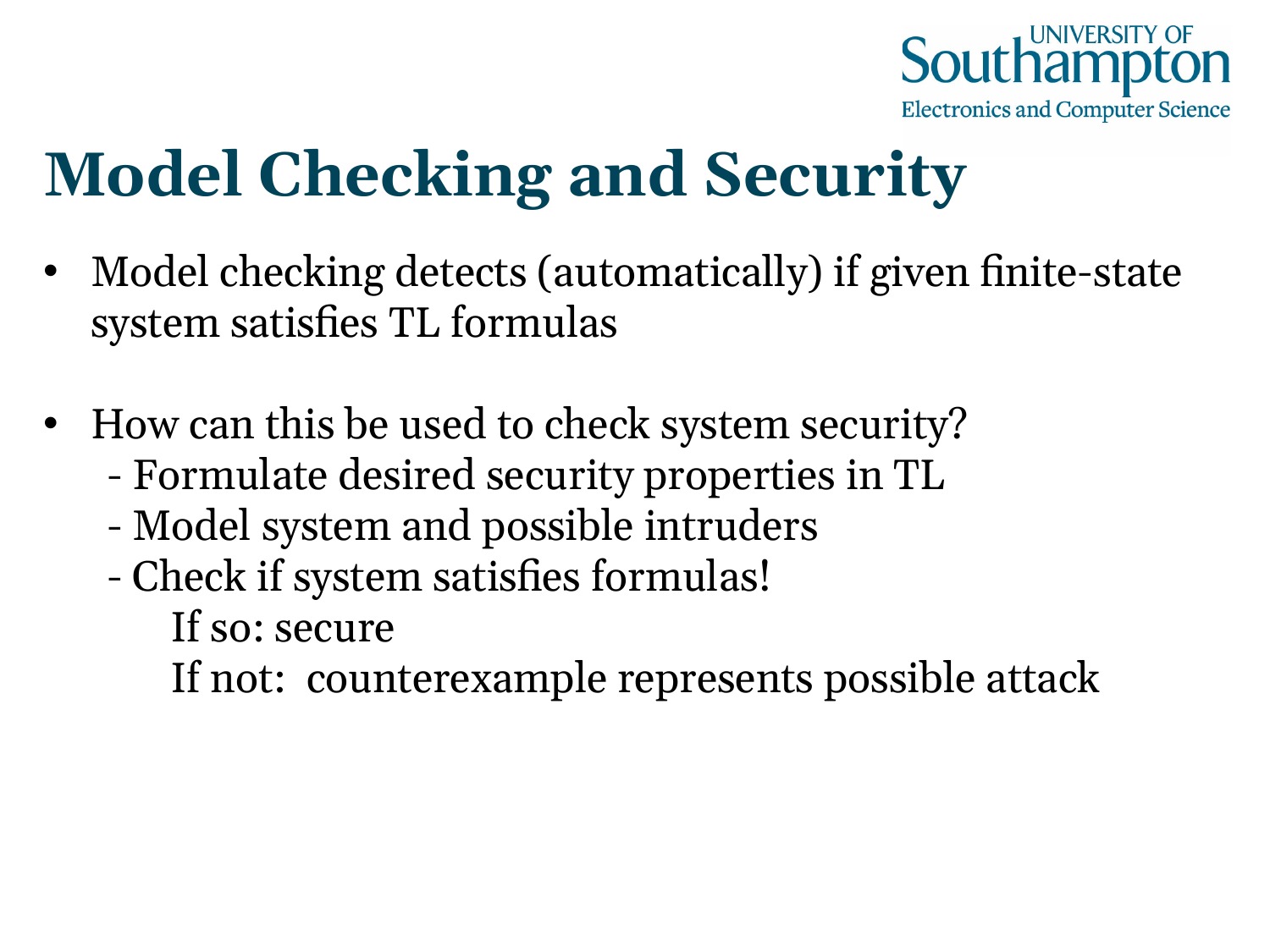

# Model Checking and Security
Model checking detects (automatically) if given finite-state system satisfies TL formulas

How can this be used to check system security?
- Formulate desired security properties in TL
- Model system and possible intruders
- Check if system satisfies formulas!
If so: secure
If not:  counterexample represents possible attack